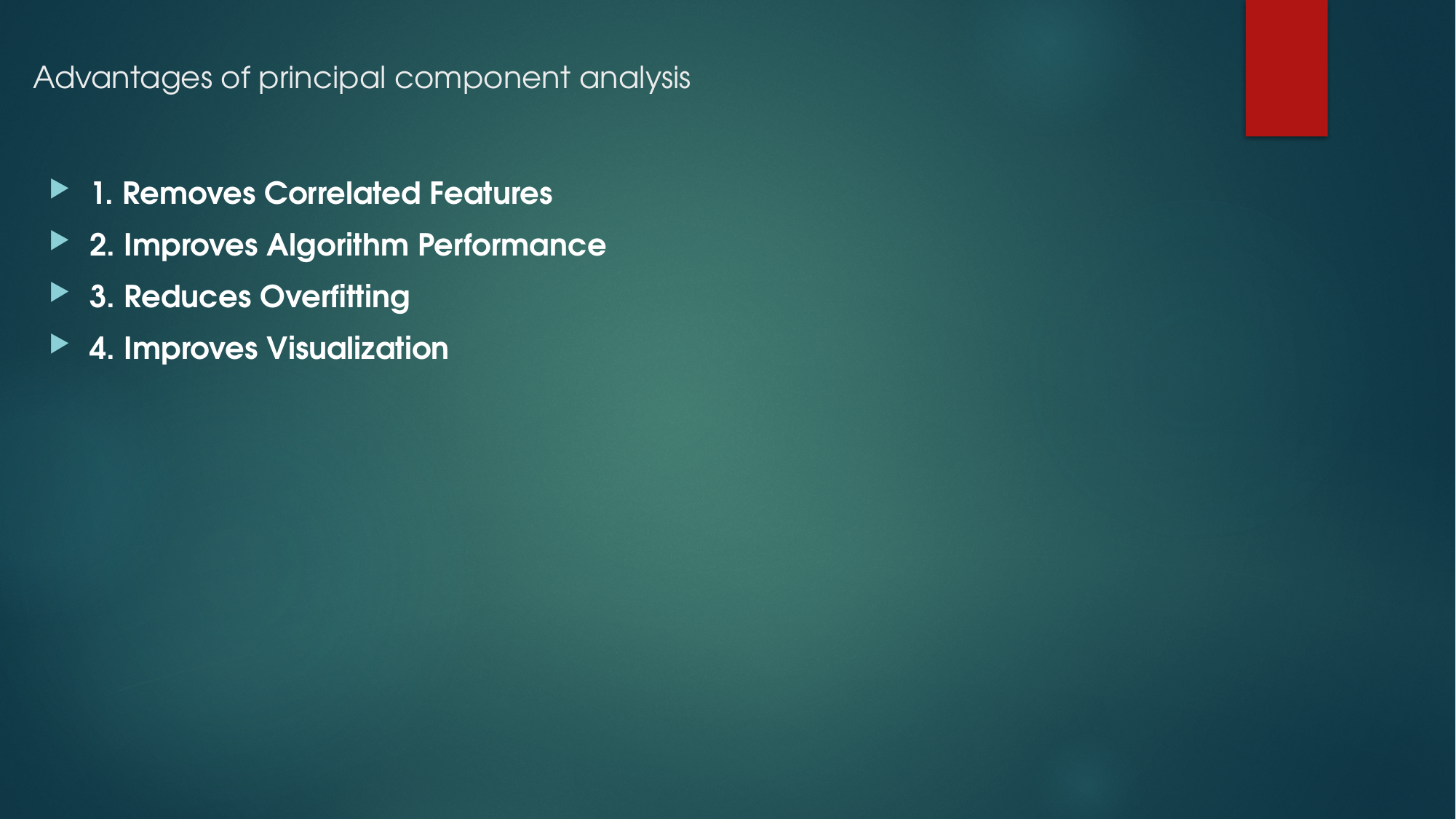

# Advantages of principal component analysis
1. Removes Correlated Features
2. Improves Algorithm Performance
3. Reduces Overfitting
4. Improves Visualization